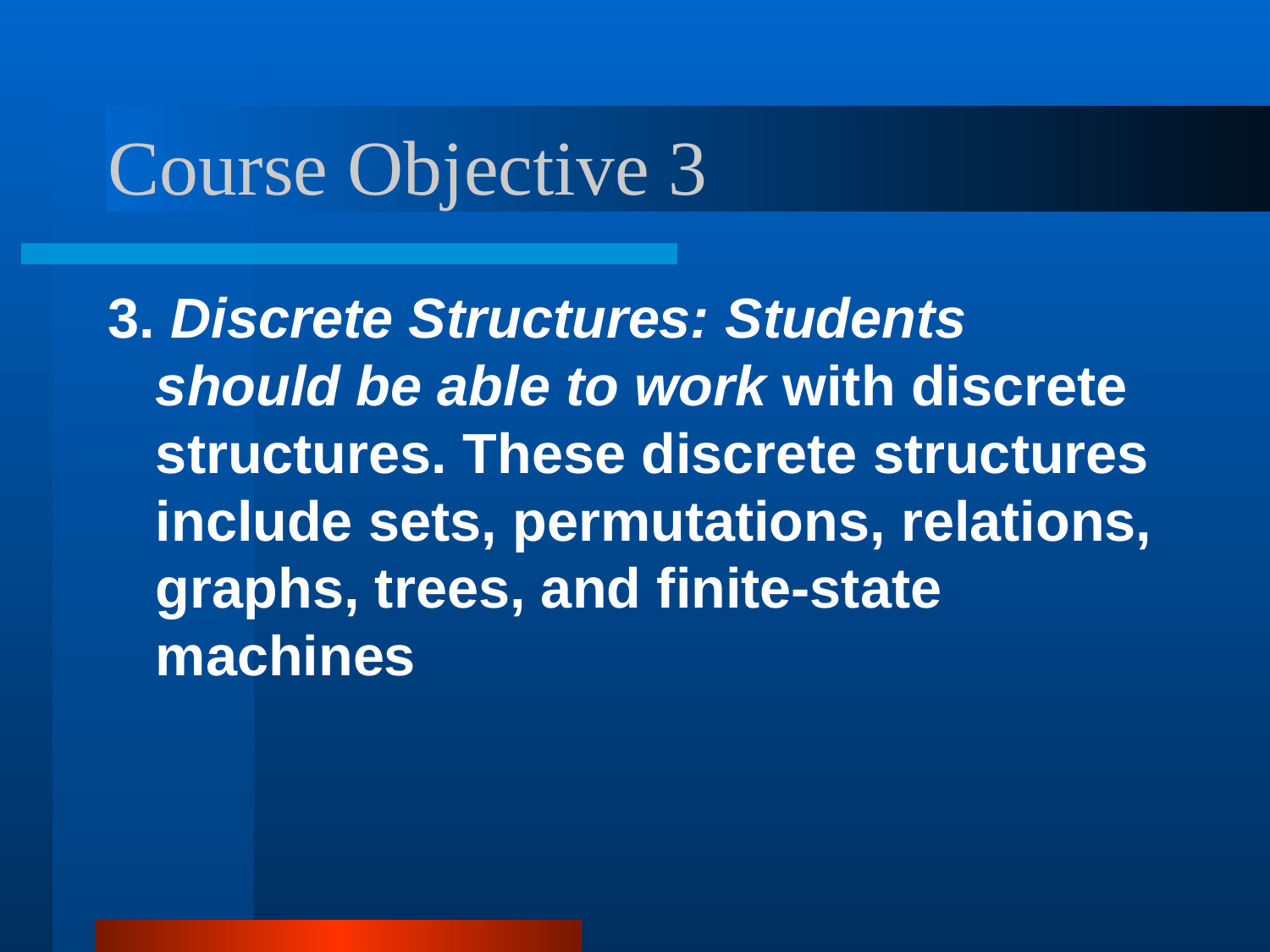

# Course Objective 3
3. Discrete Structures: Students should be able to work with discrete structures. These discrete structures include sets, permutations, relations, graphs, trees, and finite-state machines